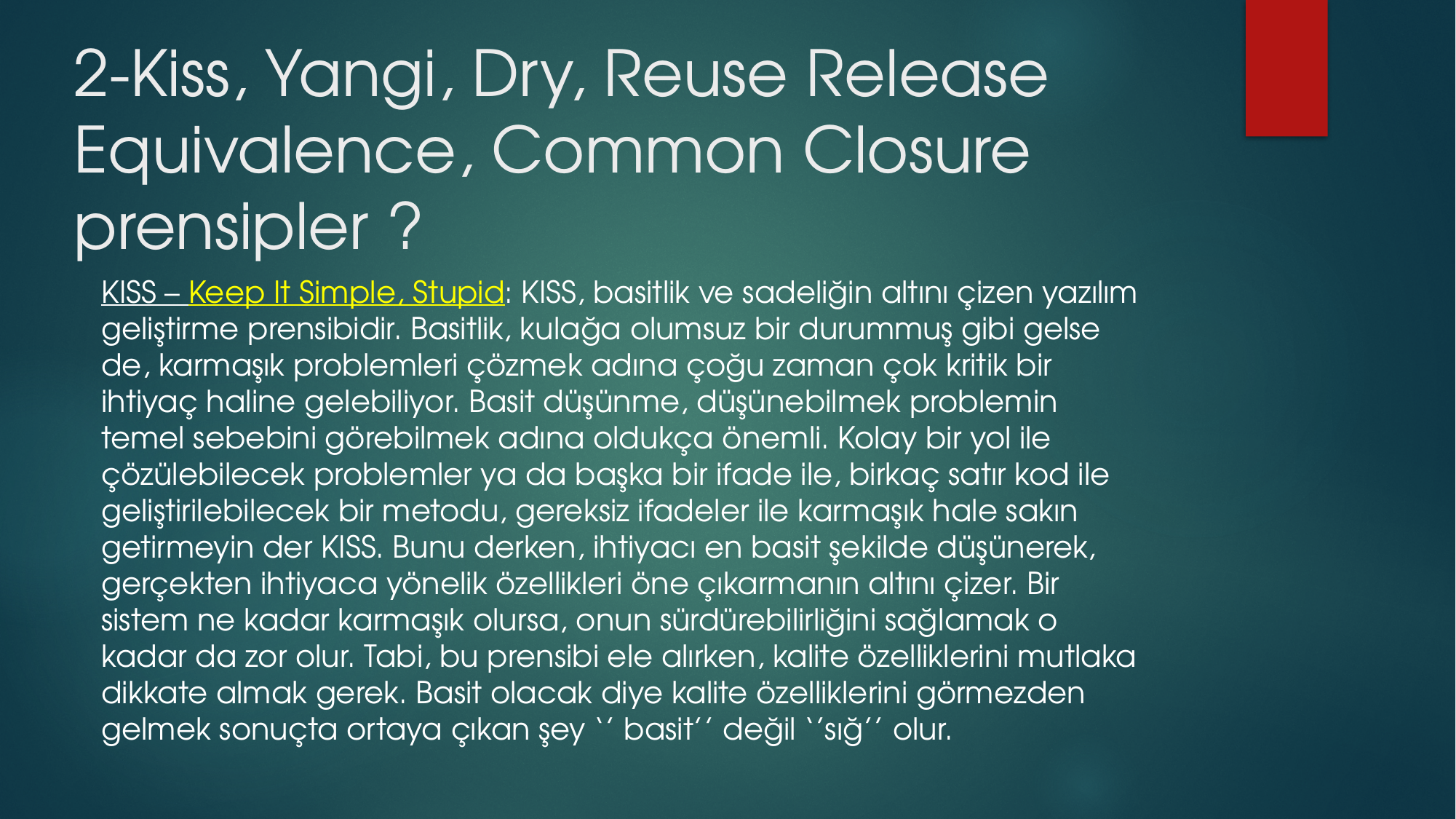

# 2-Kiss, Yangi, Dry, Reuse Release Equivalence, Common Closure prensipler ?
KISS – Keep It Simple, Stupid: KISS, basitlik ve sadeliğin altını çizen yazılım geliştirme prensibidir. Basitlik, kulağa olumsuz bir durummuş gibi gelse de, karmaşık problemleri çözmek adına çoğu zaman çok kritik bir ihtiyaç haline gelebiliyor. Basit düşünme, düşünebilmek problemin temel sebebini görebilmek adına oldukça önemli. Kolay bir yol ile çözülebilecek problemler ya da başka bir ifade ile, birkaç satır kod ile geliştirilebilecek bir metodu, gereksiz ifadeler ile karmaşık hale sakın getirmeyin der KISS. Bunu derken, ihtiyacı en basit şekilde düşünerek, gerçekten ihtiyaca yönelik özellikleri öne çıkarmanın altını çizer. Bir sistem ne kadar karmaşık olursa, onun sürdürebilirliğini sağlamak o kadar da zor olur. Tabi, bu prensibi ele alırken, kalite özelliklerini mutlaka dikkate almak gerek. Basit olacak diye kalite özelliklerini görmezden gelmek sonuçta ortaya çıkan şey ‘’ basit’’ değil ‘’sığ’’ olur.